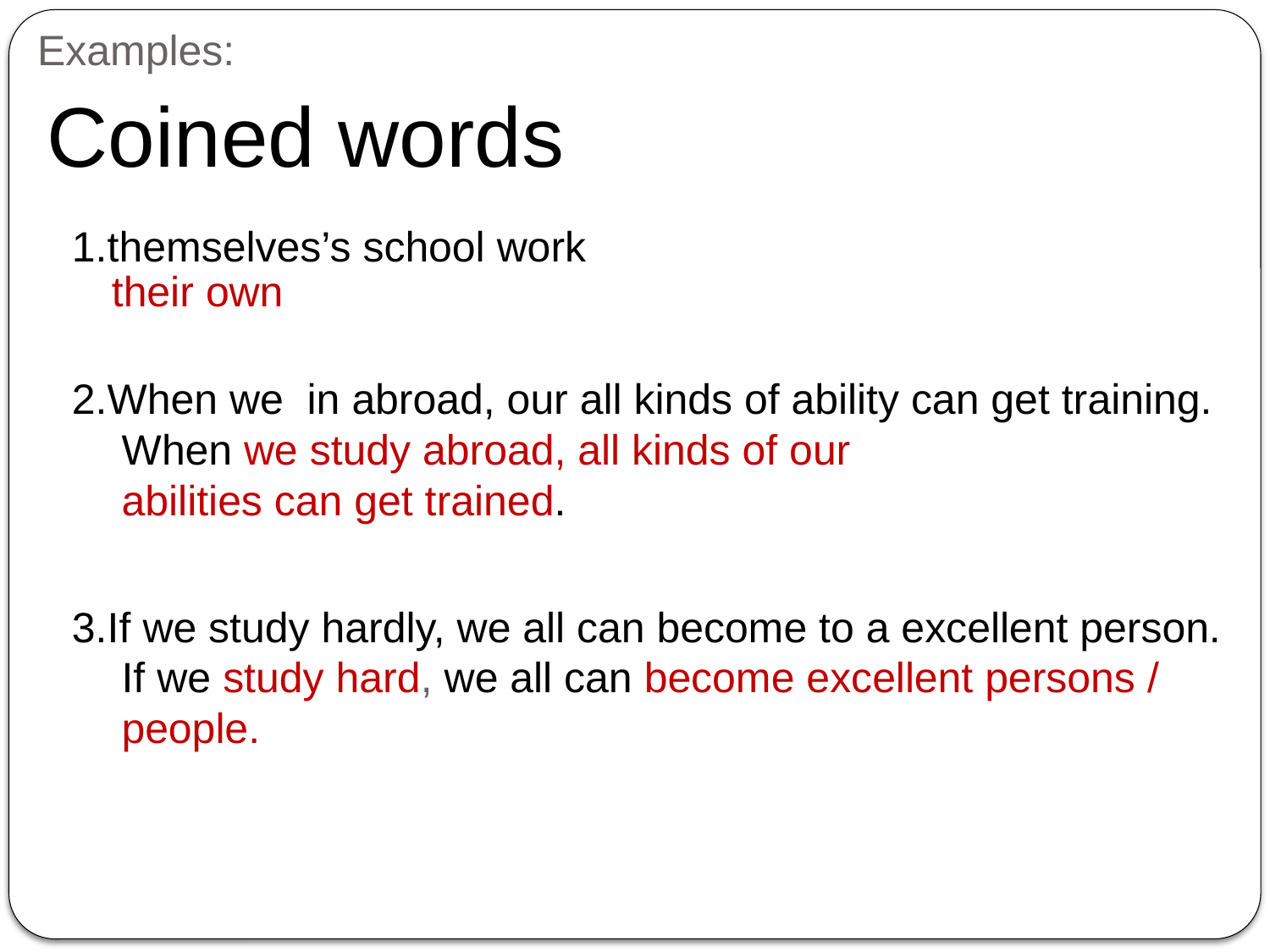

# Examples:
Coined words
1.themselves’s school work

2.When we  in abroad, our all kinds of ability can get training.

3.If we study hardly, we all can become to a excellent person.
their own
When we study abroad, all kinds of our
abilities can get trained.
If we study hard, we all can become excellent persons / people.